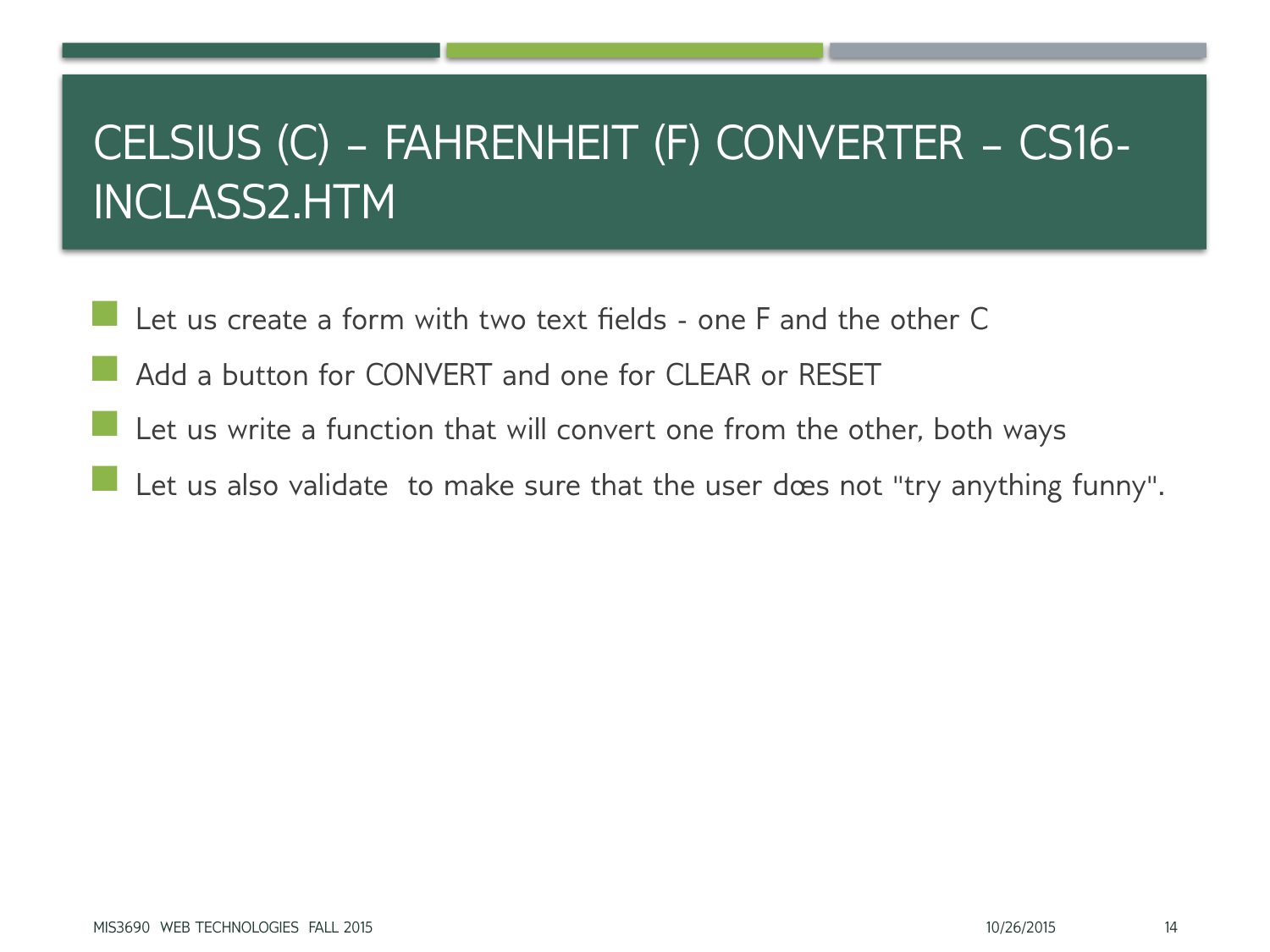

# Celsius (C) – Fahrenheit (F) Converter – CS16-InClass2.htm
Let us create a form with two text fields - one F and the other C
Add a button for CONVERT and one for CLEAR or RESET
Let us write a function that will convert one from the other, both ways
Let us also validate  to make sure that the user does not "try anything funny".

MIS3690  Web Technologies  Fall 2015
10/26/2015
14